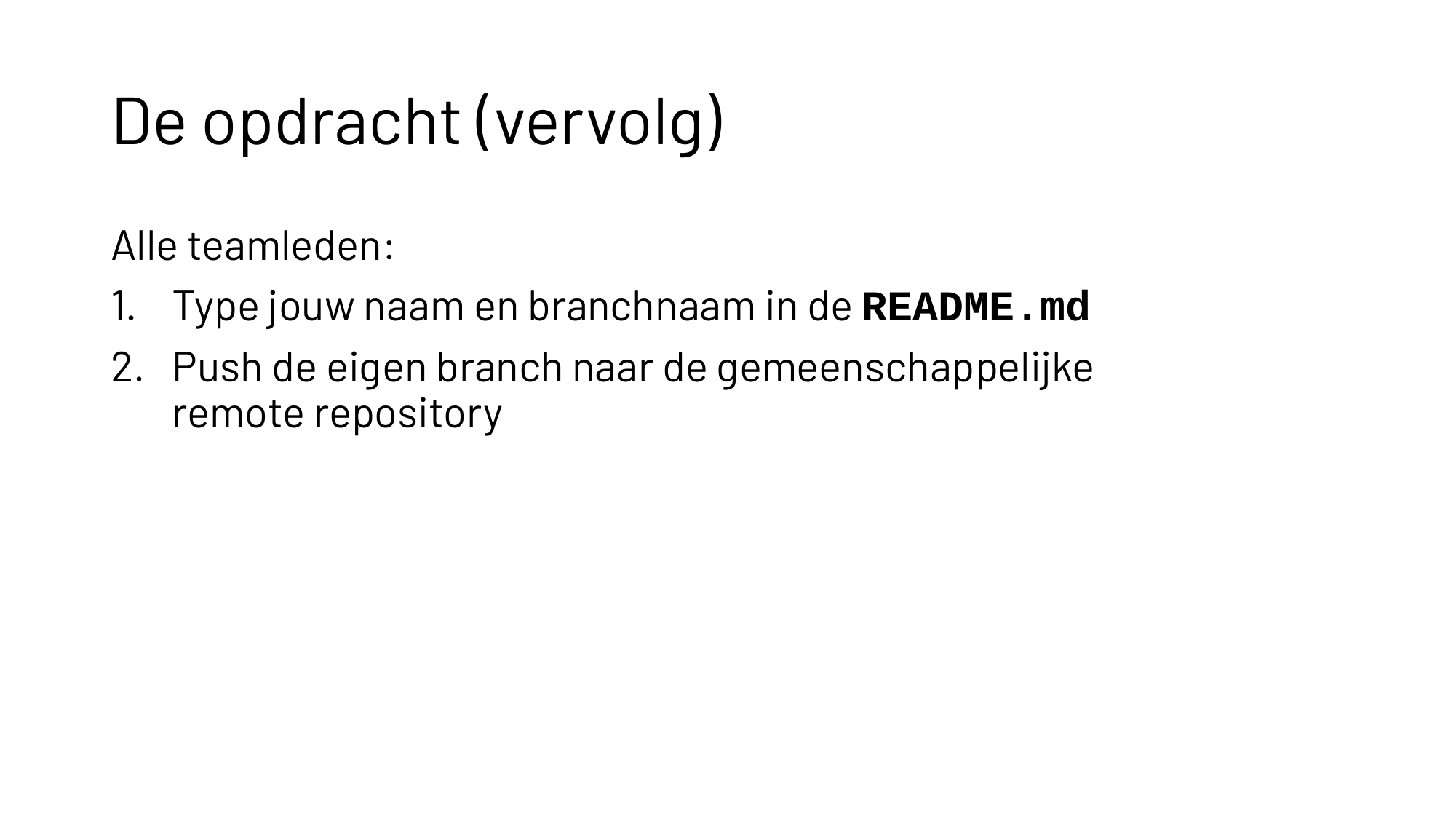

# De opdracht (vervolg)
Alle teamleden:
Type jouw naam en branchnaam in de README.md
Push de eigen branch naar de gemeenschappelijke remote repository